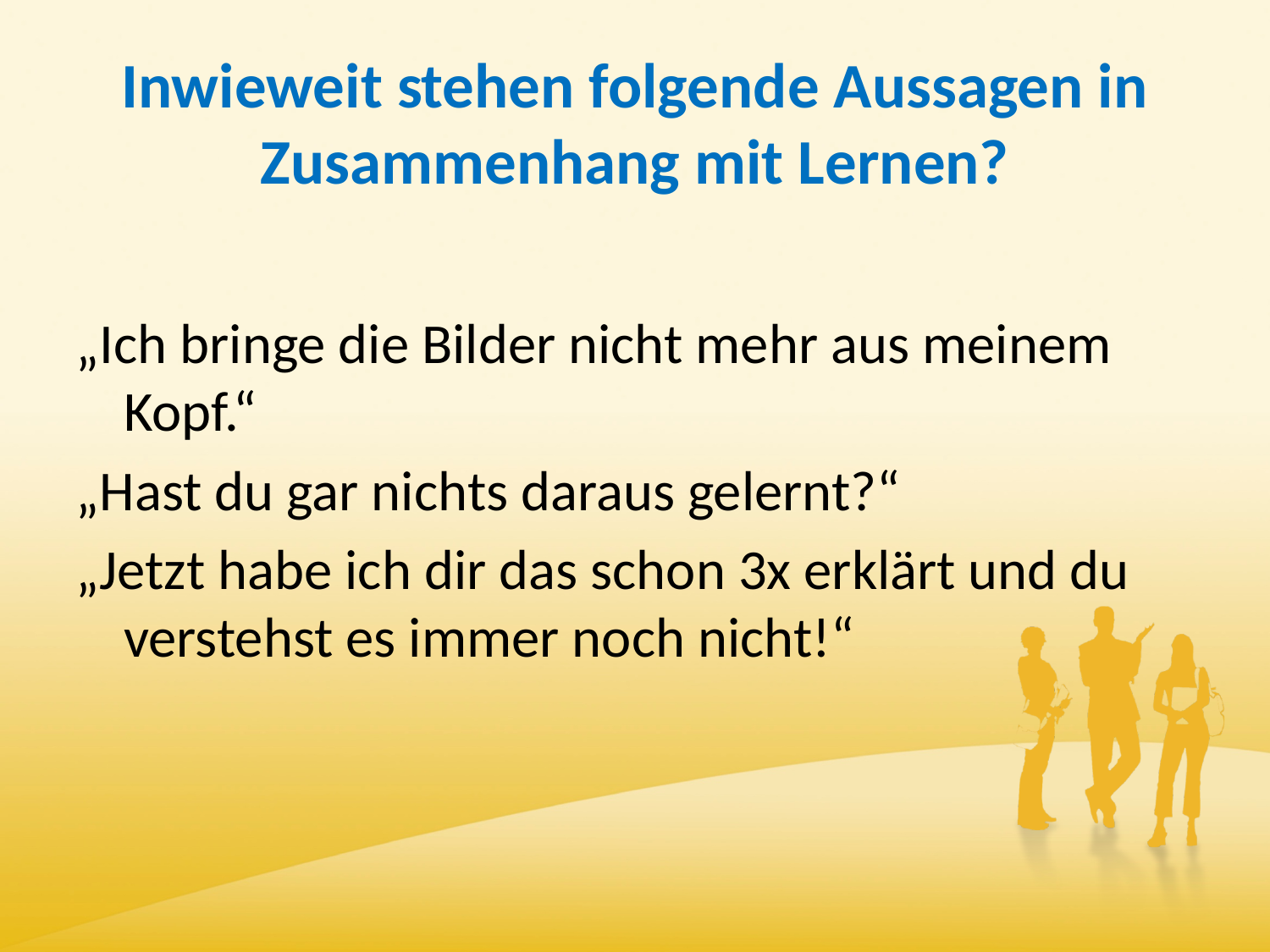

# Inwieweit stehen folgende Aussagen in Zusammenhang mit Lernen?

„Ich bringe die Bilder nicht mehr aus meinem Kopf.“
„Hast du gar nichts daraus gelernt?“
„Jetzt habe ich dir das schon 3x erklärt und du verstehst es immer noch nicht!“